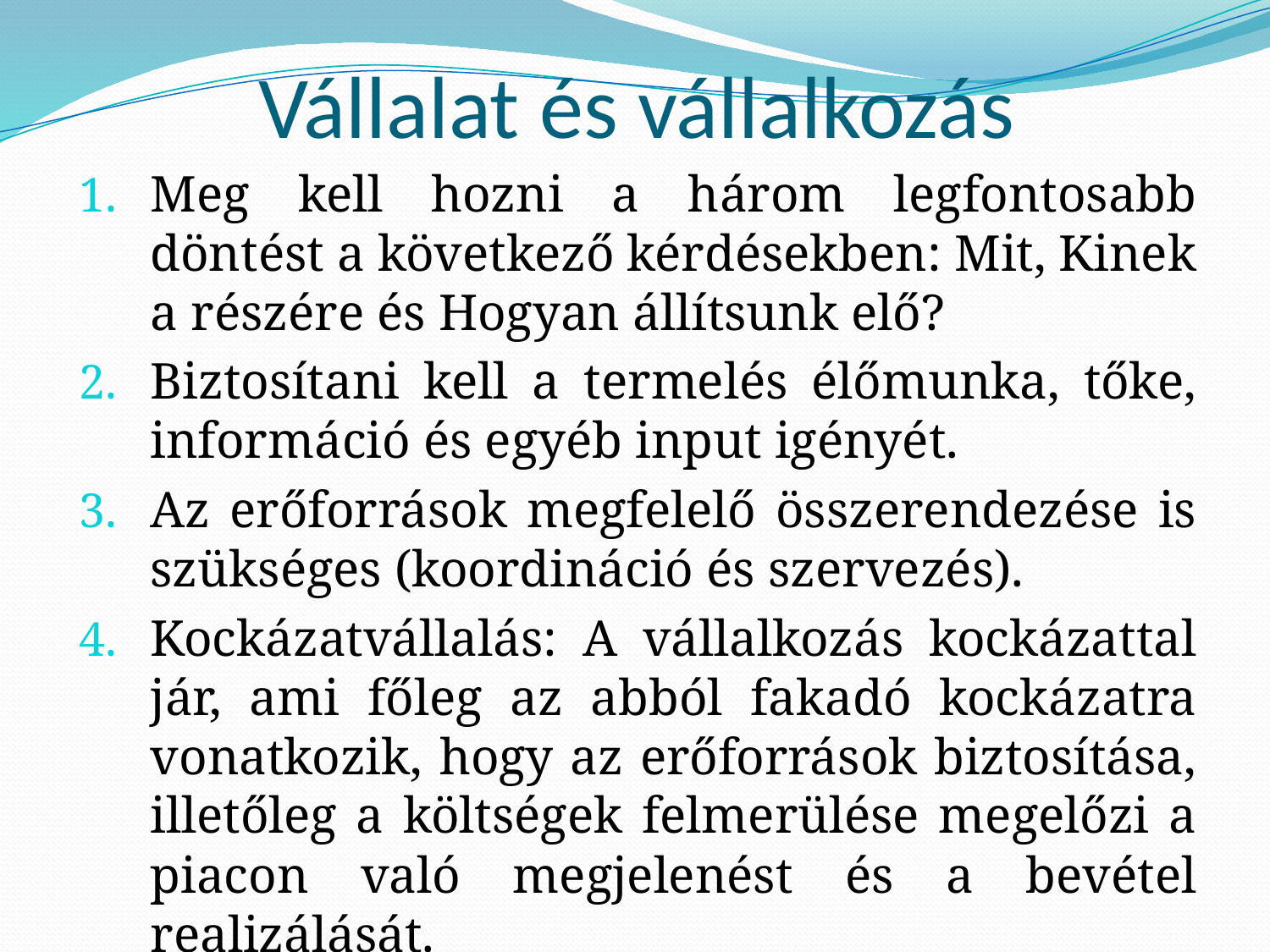

# Vállalat és vállalkozás
Meg kell hozni a három legfontosabb döntést a következő kérdésekben: Mit, Kinek a részére és Hogyan állítsunk elő?
Biztosítani kell a termelés élőmunka, tőke, információ és egyéb input igényét.
Az erőforrások megfelelő összerendezése is szükséges (koordináció és szervezés).
Kockázatvállalás: A vállalkozás kockázattal jár, ami főleg az abból fakadó kockázatra vonatkozik, hogy az erőforrások biztosítása, illetőleg a költségek felmerülése megelőzi a piacon való megjelenést és a bevétel realizálását.